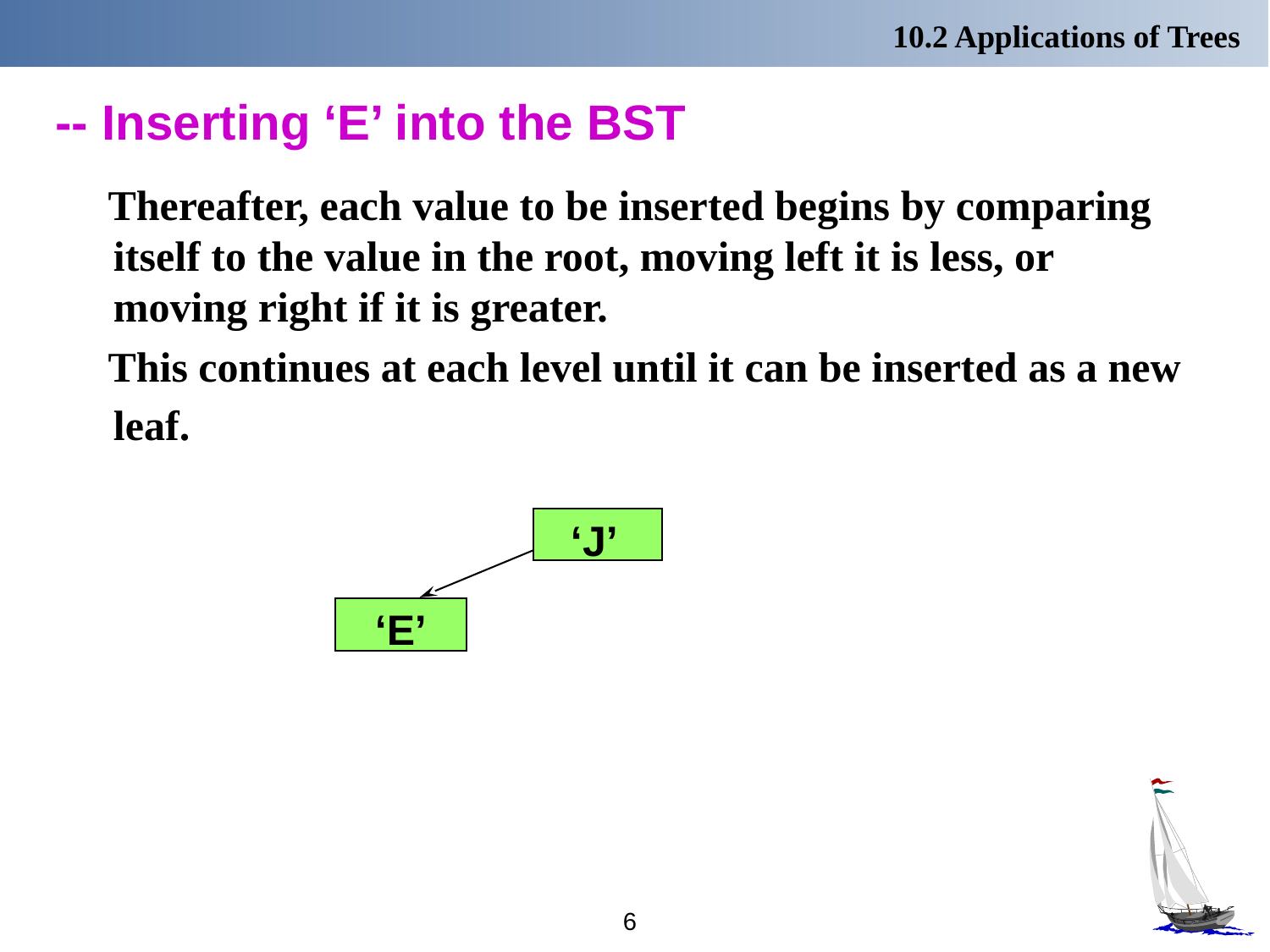

10.2 Applications of Trees
# -- Inserting ‘E’ into the BST
    Thereafter, each value to be inserted begins by comparing itself to the value in the root, moving left it is less, or moving right if it is greater.
    This continues at each level until it can be inserted as a new leaf.
‘J’

 ‘E’

6